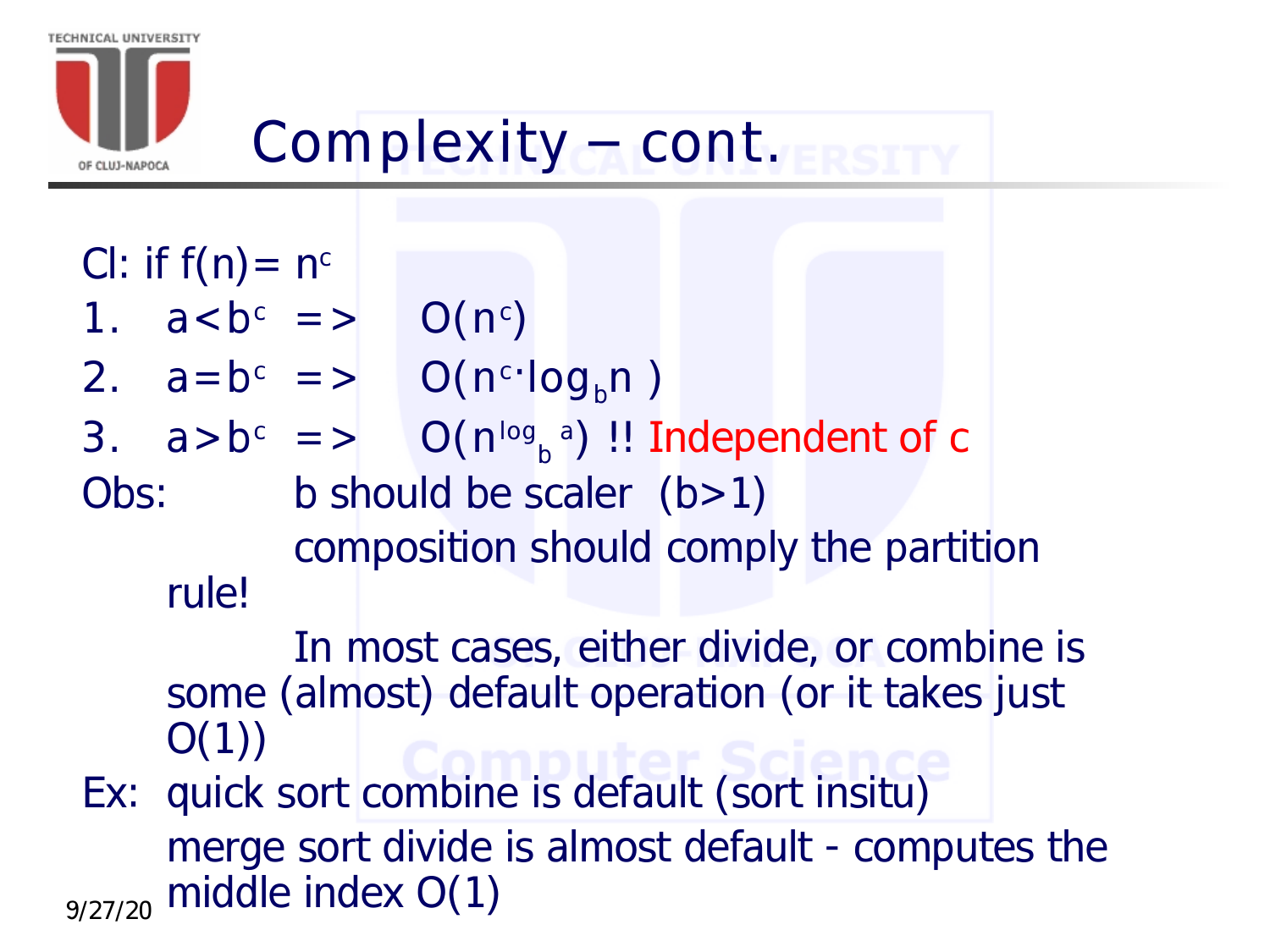

# Complexity – cont.
Cl: if f(n)= nc
a<bc	=>	O(nc)
a=bc	=>	O(nc·logbn )
a>bc	=>	O(nlogb a) !! Independent of c
Obs: 	b should be scaler  (b>1)
		composition should comply the partition rule!
		In most cases, either divide, or combine is some (almost) default operation (or it takes just O(1))
Ex: 	quick sort combine is default (sort insitu)
	merge sort divide is almost default - computes the middle index O(1)
9/27/20